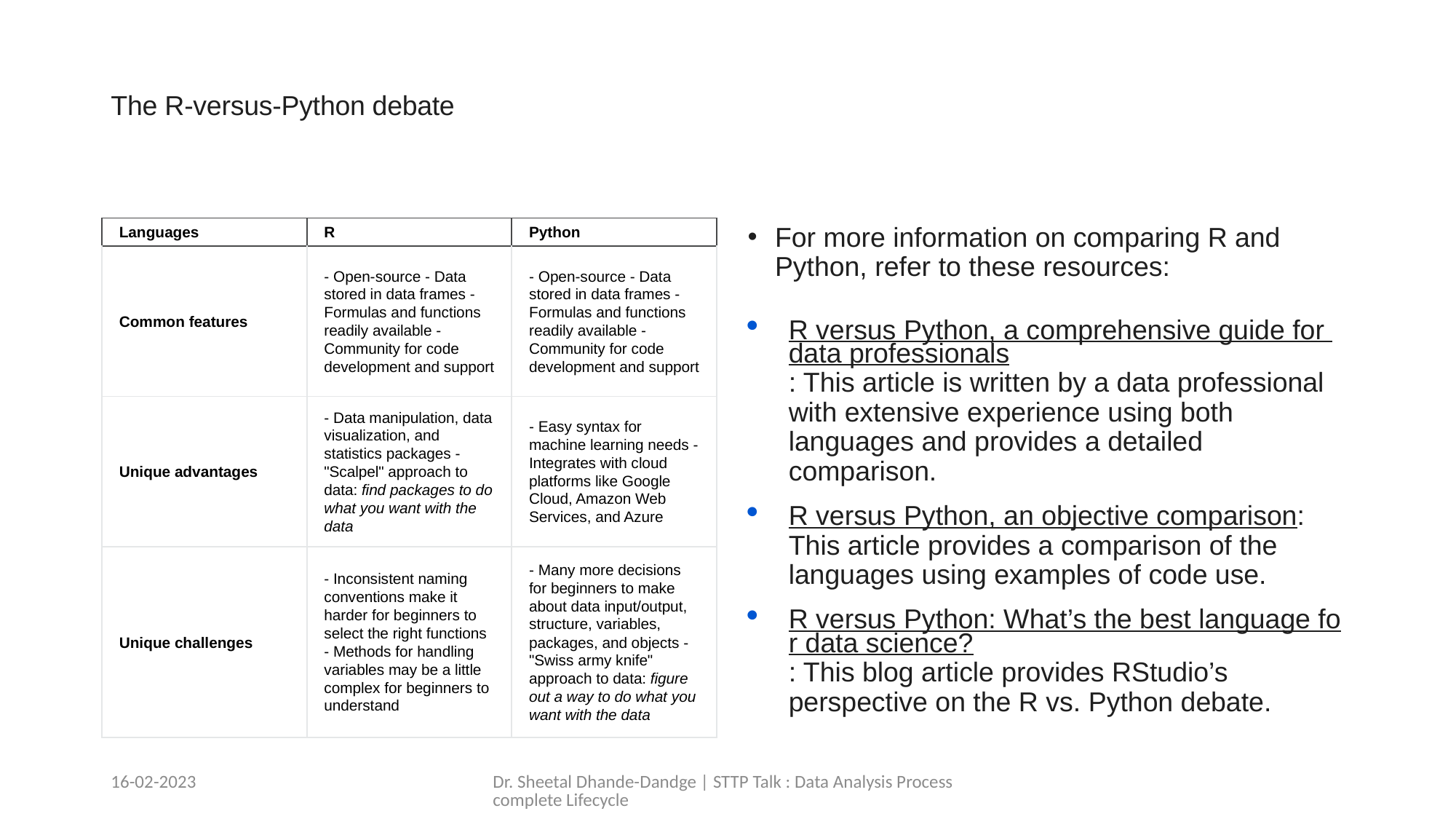

# The R-versus-Python debate
| Languages | R | Python |
| --- | --- | --- |
| Common features | - Open-source - Data stored in data frames - Formulas and functions readily available - Community for code development and support | - Open-source - Data stored in data frames - Formulas and functions readily available - Community for code development and support |
| Unique advantages | - Data manipulation, data visualization, and statistics packages - "Scalpel" approach to data: find packages to do what you want with the data | - Easy syntax for machine learning needs - Integrates with cloud platforms like Google Cloud, Amazon Web Services, and Azure |
| Unique challenges | - Inconsistent naming conventions make it harder for beginners to select the right functions - Methods for handling variables may be a little complex for beginners to understand | - Many more decisions for beginners to make about data input/output, structure, variables, packages, and objects - "Swiss army knife" approach to data: figure out a way to do what you want with the data |
For more information on comparing R and Python, refer to these resources:
R versus Python, a comprehensive guide for data professionals: This article is written by a data professional with extensive experience using both languages and provides a detailed comparison.
R versus Python, an objective comparison: This article provides a comparison of the languages using examples of code use.
R versus Python: What’s the best language for data science?: This blog article provides RStudio’s perspective on the R vs. Python debate.

16-02-2023
Dr. Sheetal Dhande-Dandge | STTP Talk : Data Analysis Process  complete Lifecycle